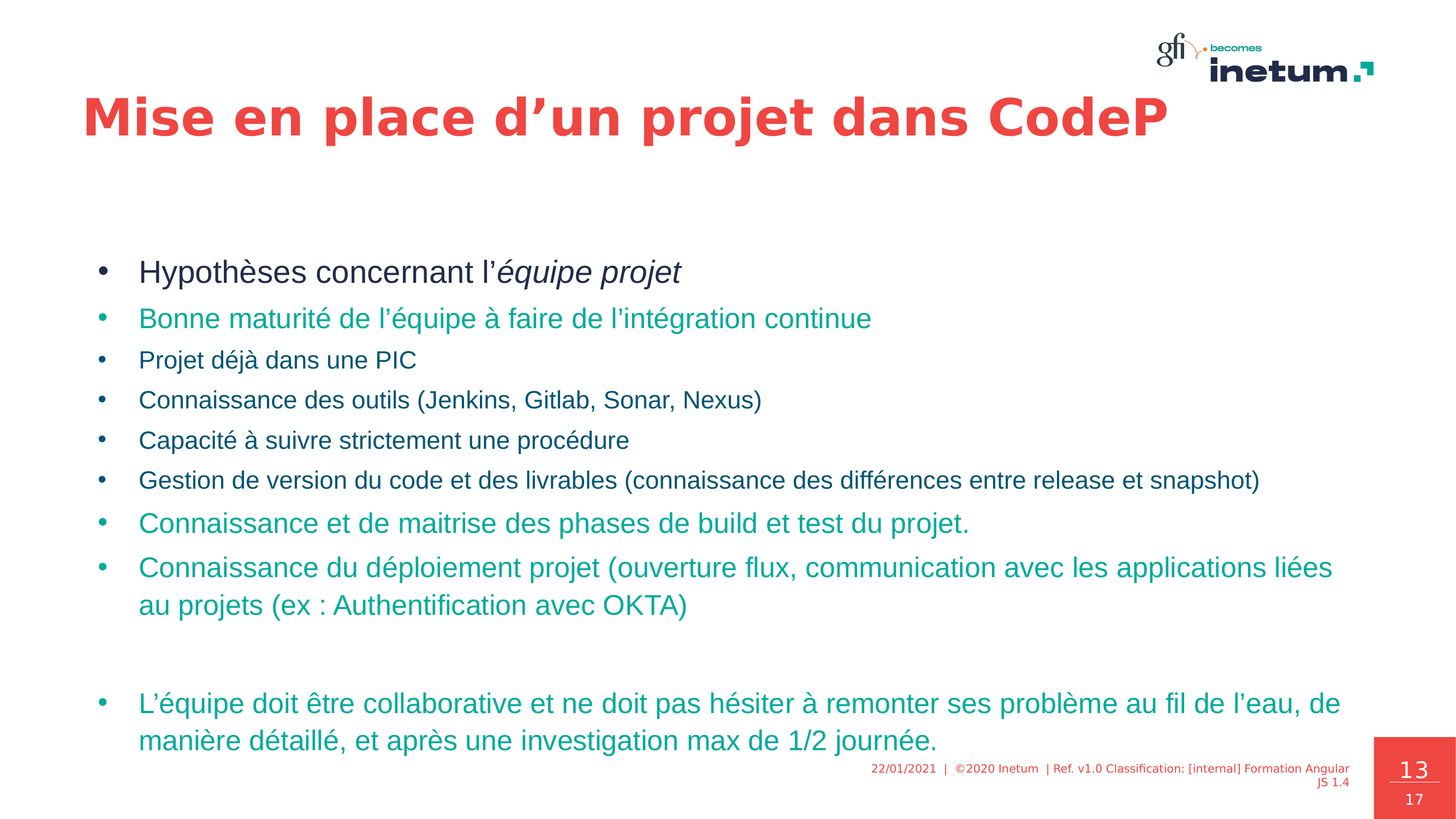

# Mise en place d’un projet dans CodeP
Hypothèses concernant l’équipe projet
Bonne maturité de l’équipe à faire de l’intégration continue
Projet déjà dans une PIC
Connaissance des outils (Jenkins, Gitlab, Sonar, Nexus)
Capacité à suivre strictement une procédure
Gestion de version du code et des livrables (connaissance des différences entre release et snapshot)
Connaissance et de maitrise des phases de build et test du projet.
Connaissance du déploiement projet (ouverture flux, communication avec les applications liées au projets (ex : Authentification avec OKTA)

L’équipe doit être collaborative et ne doit pas hésiter à remonter ses problème au fil de l’eau, de manière détaillé, et après une investigation max de 1/2 journée.

22/01/2021  |  ©2020 Inetum  | Ref. v1.0 Classification: [internal] Formation Angular JS 1.4